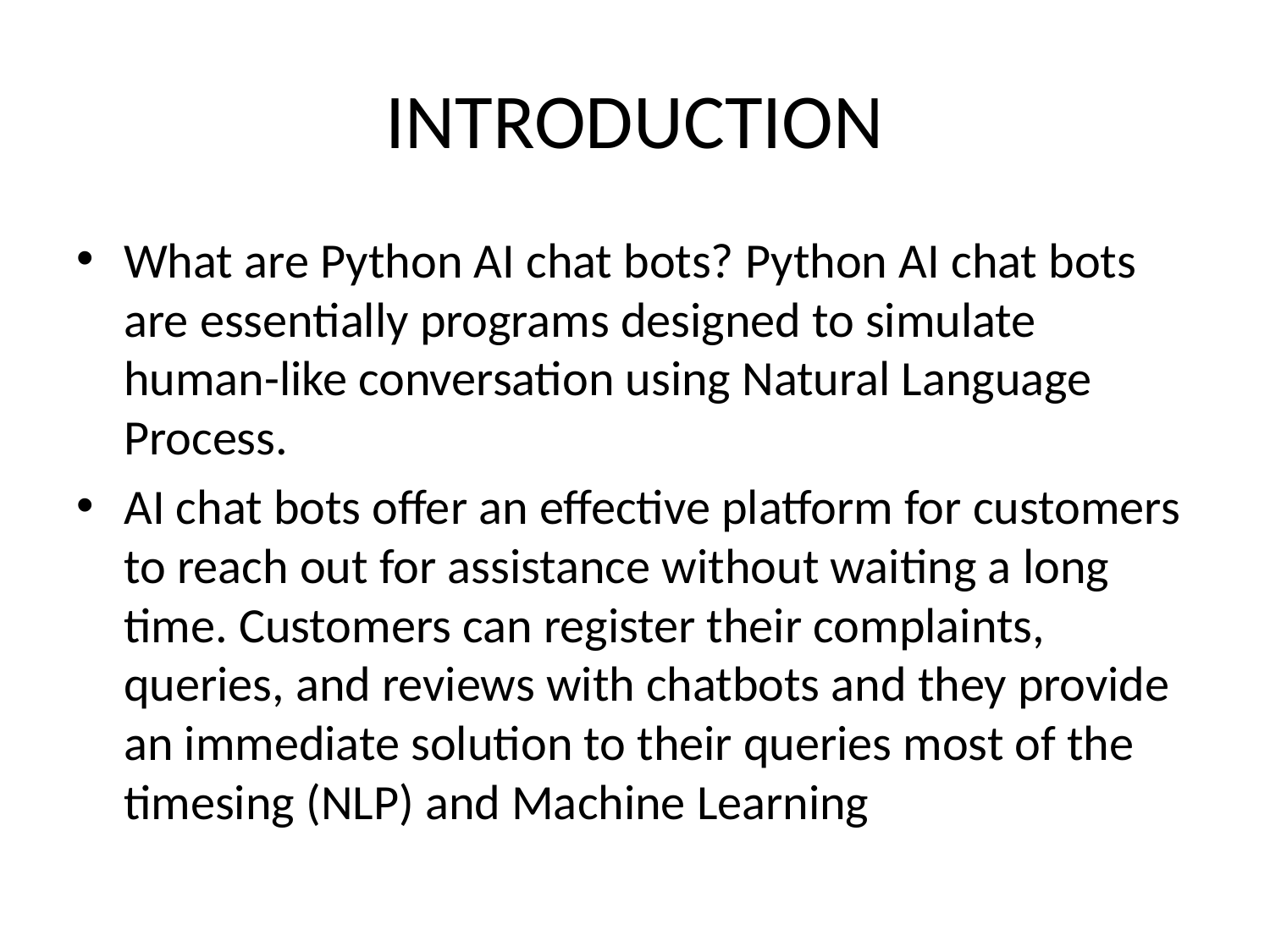

# INTRODUCTION
What are Python AI chat bots? Python AI chat bots are essentially programs designed to simulate human-like conversation using Natural Language Process.
AI chat bots offer an effective platform for customers to reach out for assistance without waiting a long time. Customers can register their complaints, queries, and reviews with chatbots and they provide an immediate solution to their queries most of the timesing (NLP) and Machine Learning